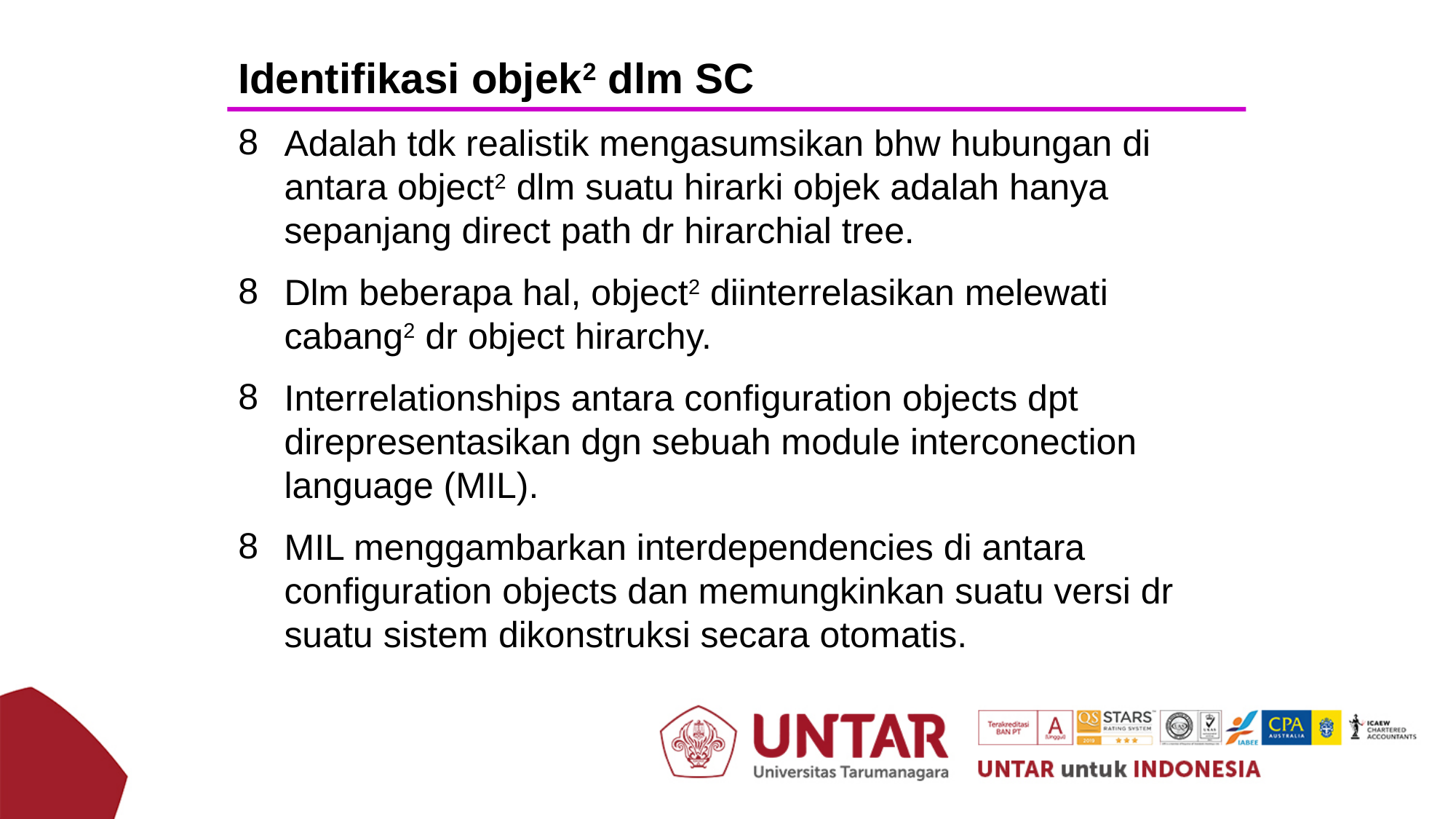

Identifikasi objek2 dlm SC
Adalah tdk realistik mengasumsikan bhw hubungan di antara object2 dlm suatu hirarki objek adalah hanya sepanjang direct path dr hirarchial tree.
Dlm beberapa hal, object2 diinterrelasikan melewati cabang2 dr object hirarchy.
Interrelationships antara configuration objects dpt direpresentasikan dgn sebuah module interconection language (MIL).
MIL menggambarkan interdependencies di antara configuration objects dan memungkinkan suatu versi dr suatu sistem dikonstruksi secara otomatis.